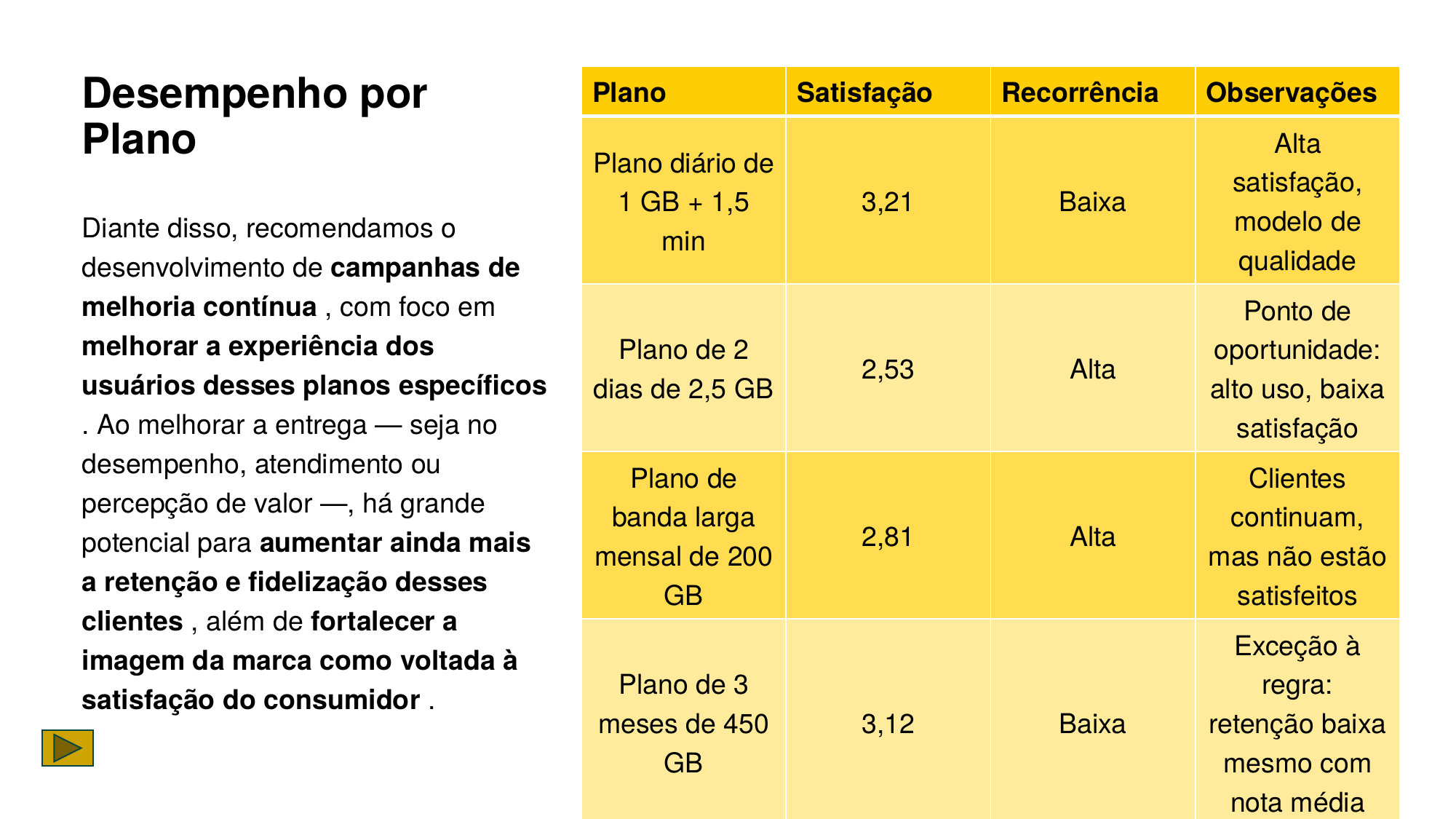

# Desempenho por Plano
| Plano | Satisfação | Recorrência | Observações |
| --- | --- | --- | --- |
| Plano diário de 1 GB + 1,5 min | 3,21 | Baixa | Alta satisfação, modelo de qualidade |
| Plano de 2 dias de 2,5 GB | 2,53 | Alta | Ponto de oportunidade: alto uso, baixa satisfação |
| Plano de banda larga mensal de 200 GB | 2,81 | Alta | Clientes continuam, mas não estão satisfeitos |
| Plano de 3 meses de 450 GB | 3,12 | Baixa | Exceção à regra: retenção baixa mesmo com nota média |
Diante disso, recomendamos o desenvolvimento de campanhas de melhoria contínua , com foco em melhorar a experiência dos usuários desses planos específicos . Ao melhorar a entrega — seja no desempenho, atendimento ou percepção de valor —, há grande potencial para aumentar ainda mais a retenção e fidelização desses clientes , além de fortalecer a imagem da marca como voltada à satisfação do consumidor .